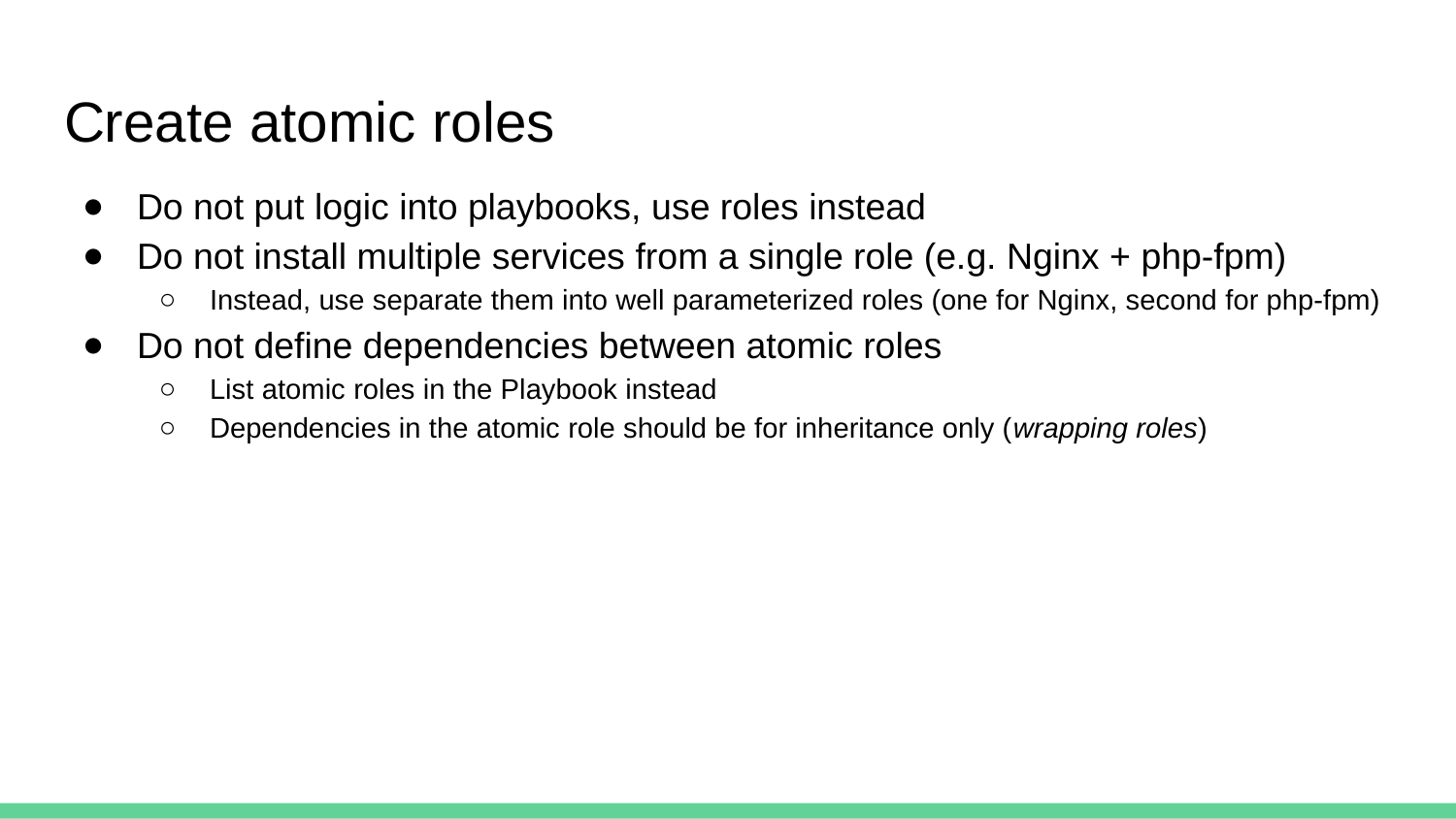

# Create atomic roles
Do not put logic into playbooks, use roles instead
Do not install multiple services from a single role (e.g. Nginx + php-fpm)
Instead, use separate them into well parameterized roles (one for Nginx, second for php-fpm)
Do not define dependencies between atomic roles
List atomic roles in the Playbook instead
Dependencies in the atomic role should be for inheritance only (wrapping roles)